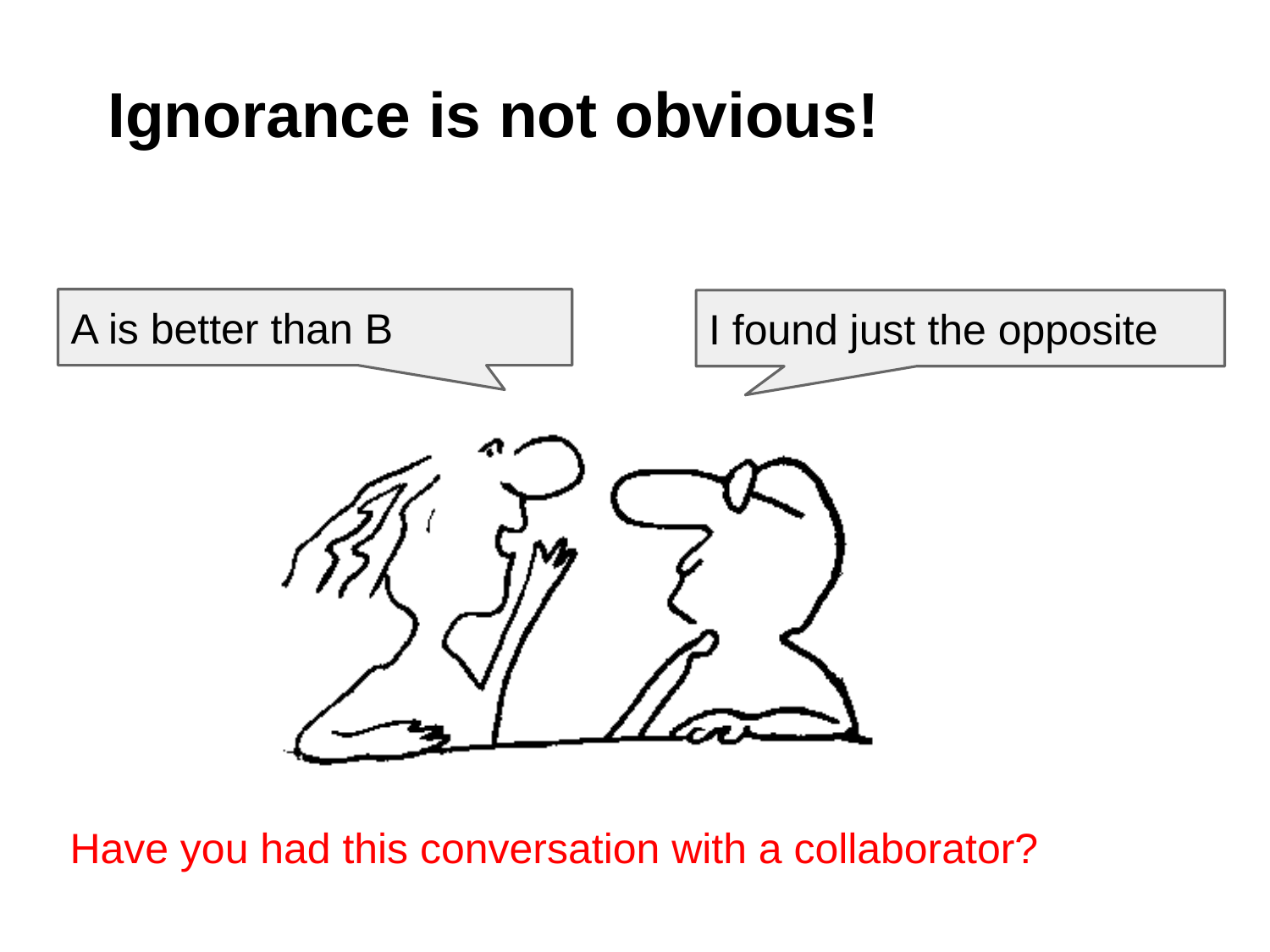

# Ignorance is not obvious!
A is better than B
I found just the opposite

Have you had this conversation with a collaborator?